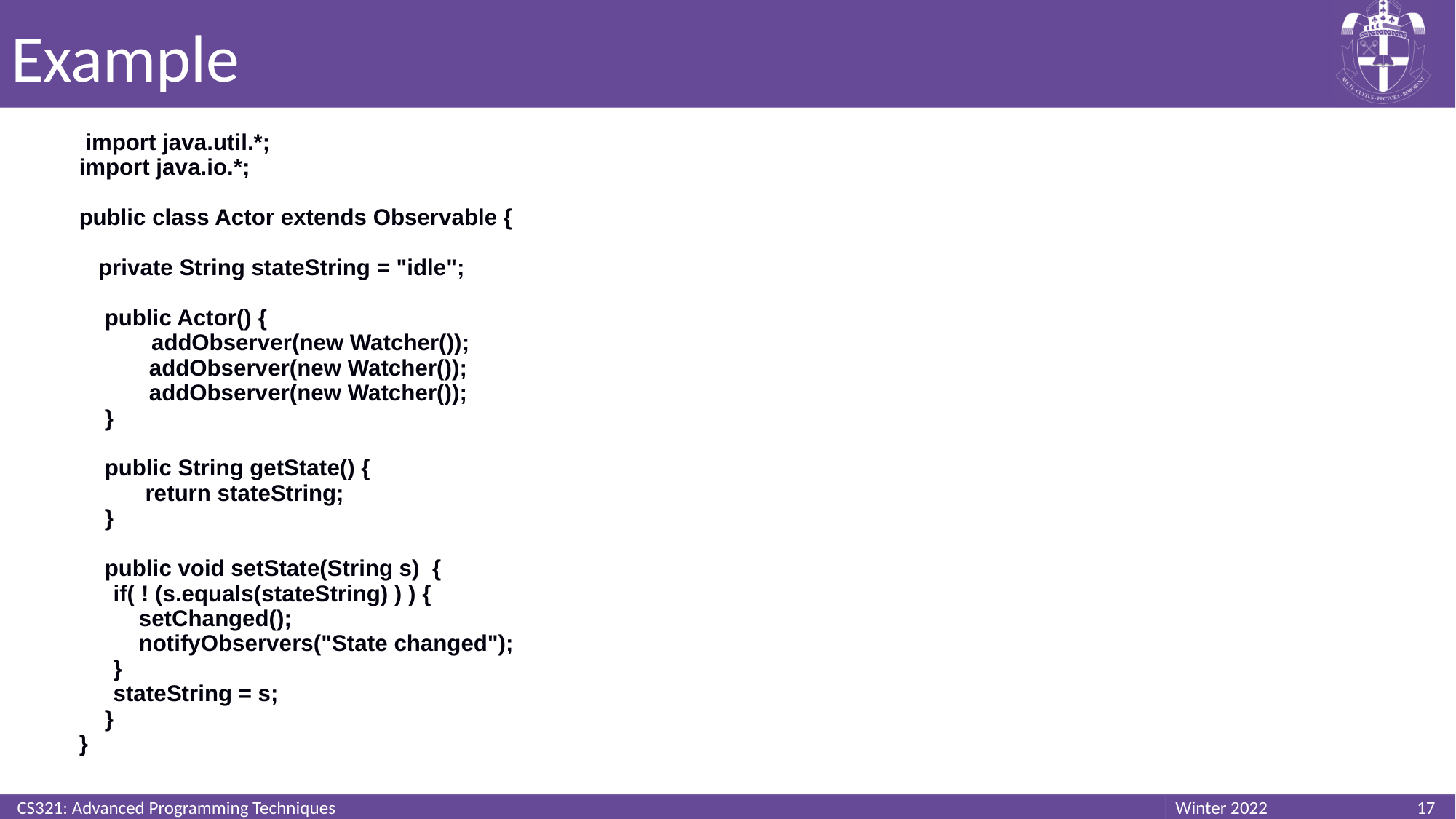

# Example
 import java.util.*;
import java.io.*;

public class Actor extends Observable {

   private String stateString = "idle";

    public Actor() {
	      addObserver(new Watcher());
           addObserver(new Watcher());
           addObserver(new Watcher());
    }

    public String getState() {
	     return stateString;
    }

    public void setState(String s)  {
	if( ! (s.equals(stateString) ) ) {
	    setChanged();
	    notifyObservers("State changed");
	}
	stateString = s;
    }
}
CS321: Advanced Programming Techniques
17
Winter 2022